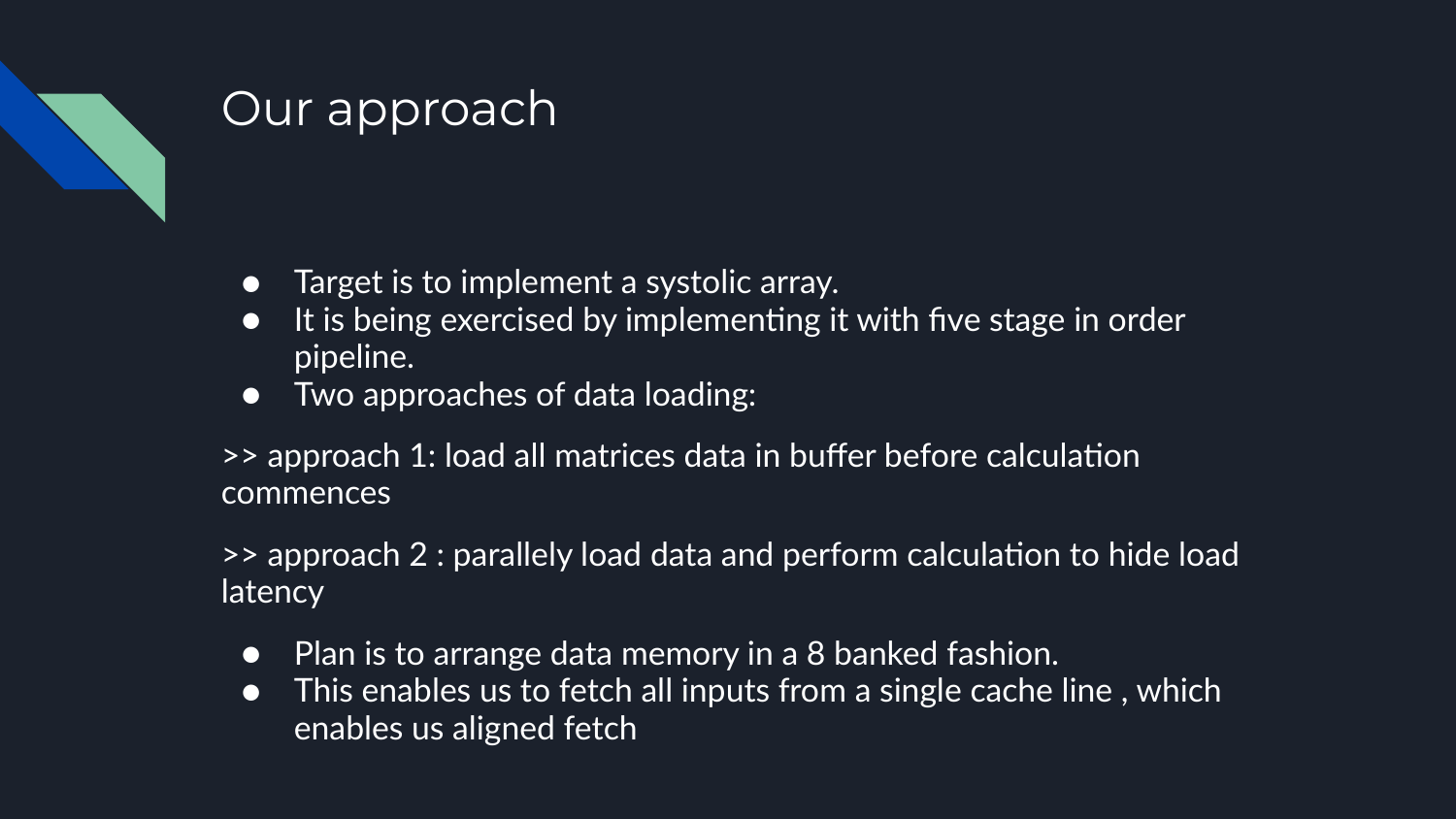

# Our approach
Target is to implement a systolic array.
It is being exercised by implementing it with five stage in order pipeline.
Two approaches of data loading:
>> approach 1: load all matrices data in buffer before calculation commences
>> approach 2 : parallely load data and perform calculation to hide load latency
Plan is to arrange data memory in a 8 banked fashion.
This enables us to fetch all inputs from a single cache line , which enables us aligned fetch